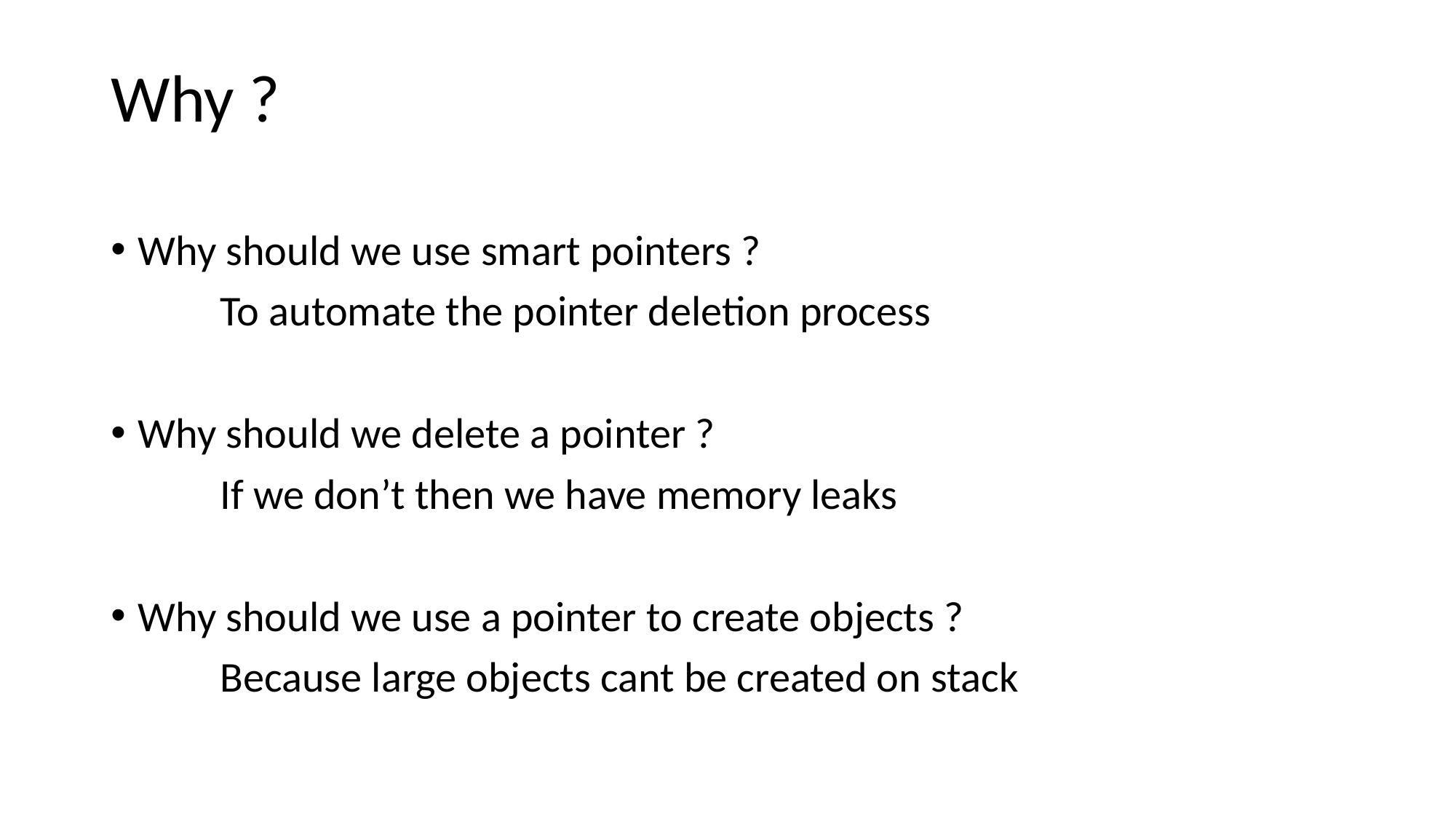

# Why ?

Why should we use smart pointers ?
	To automate the pointer deletion process

Why should we delete a pointer ?
	If we don’t then we have memory leaks

Why should we use a pointer to create objects ?
	Because large objects cant be created on stack